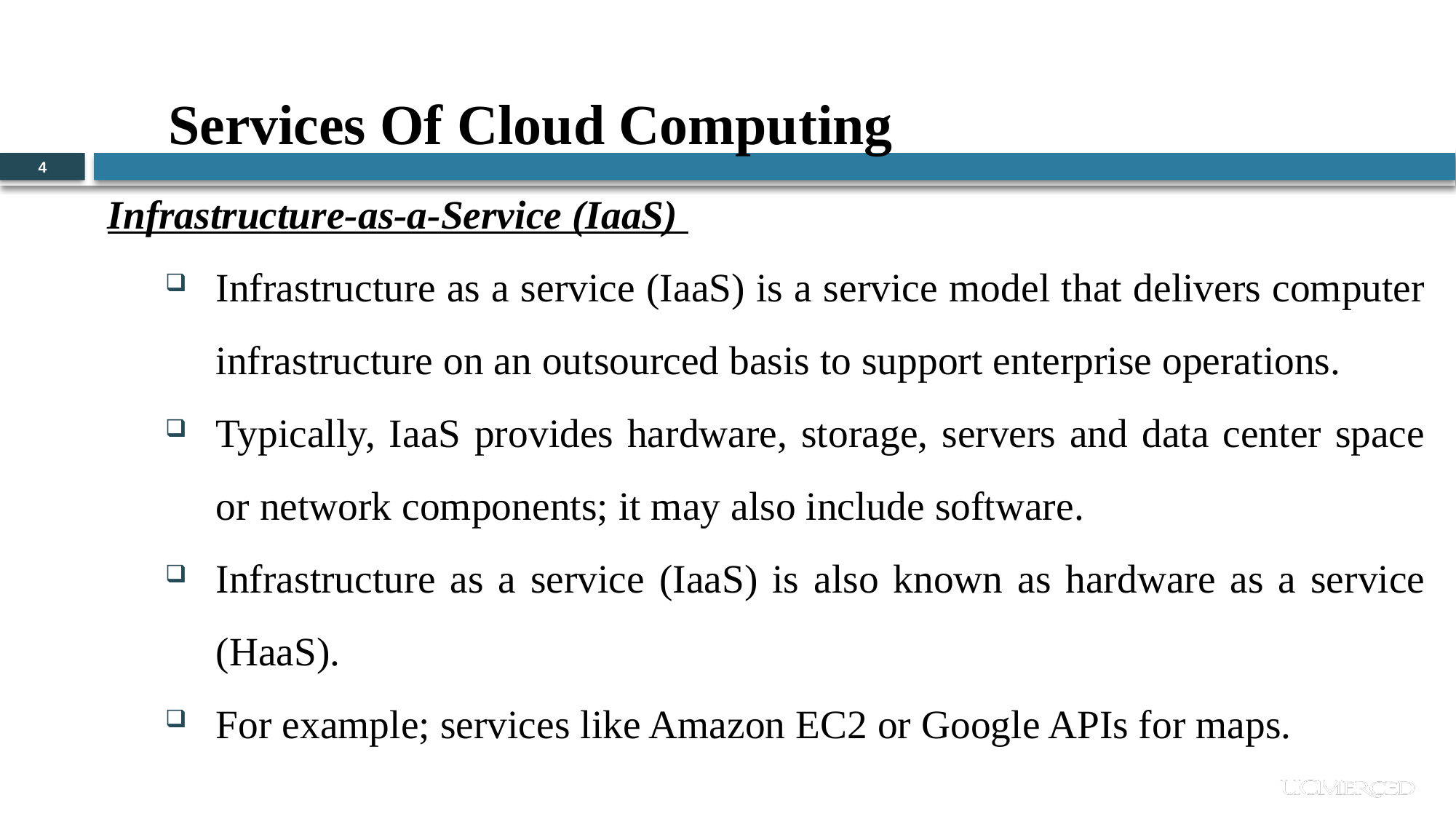

Services Of Cloud Computing
4
Infrastructure-as-a-Service (IaaS)
Infrastructure as a service (IaaS) is a service model that delivers computer infrastructure on an outsourced basis to support enterprise operations.
Typically, IaaS provides hardware, storage, servers and data center space or network components; it may also include software.
Infrastructure as a service (IaaS) is also known as hardware as a service (HaaS).
For example; services like Amazon EC2 or Google APIs for maps.